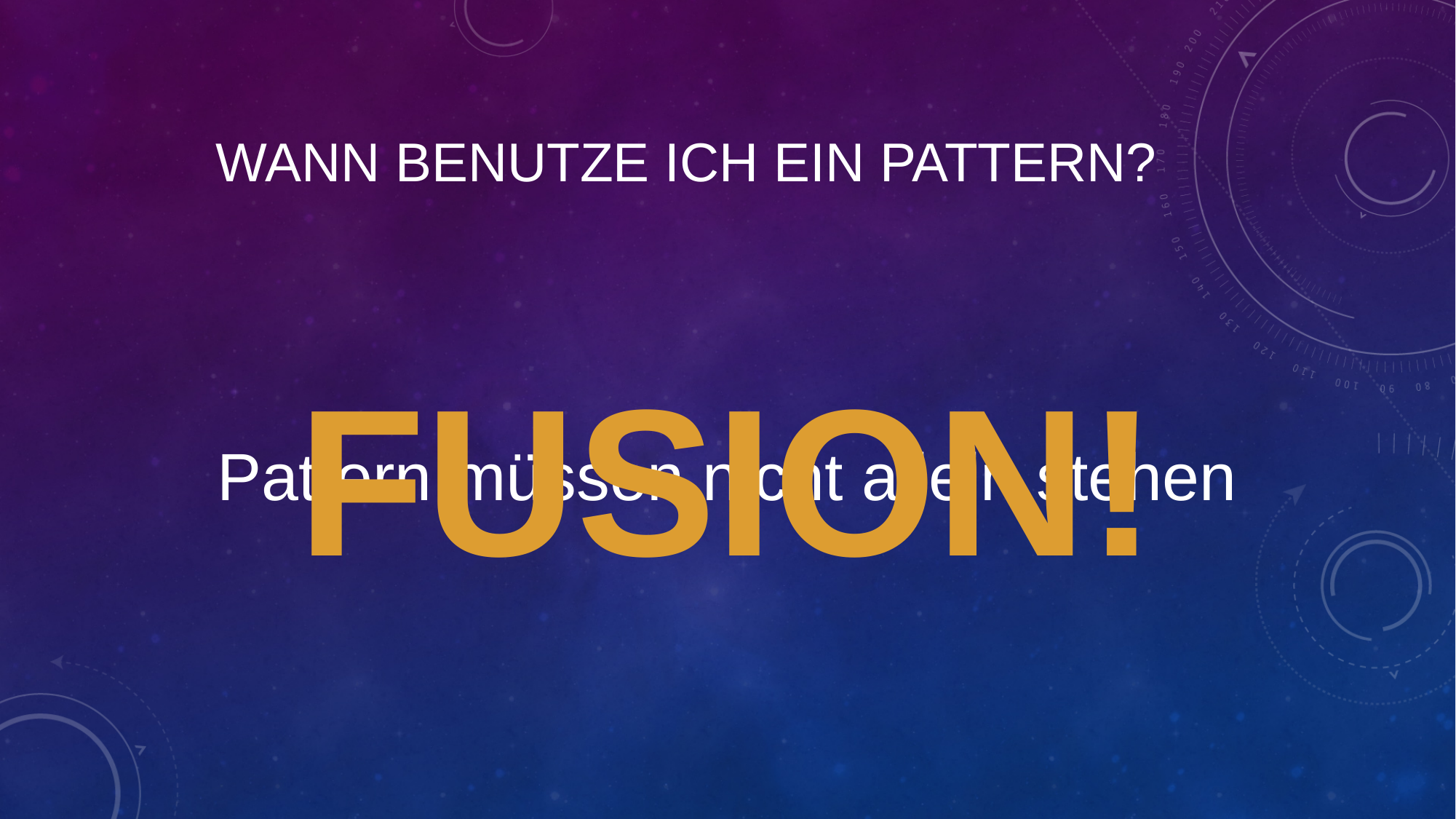

# Wann benutze ich ein Pattern?
Pattern müssen nicht allein stehen
FUSION!